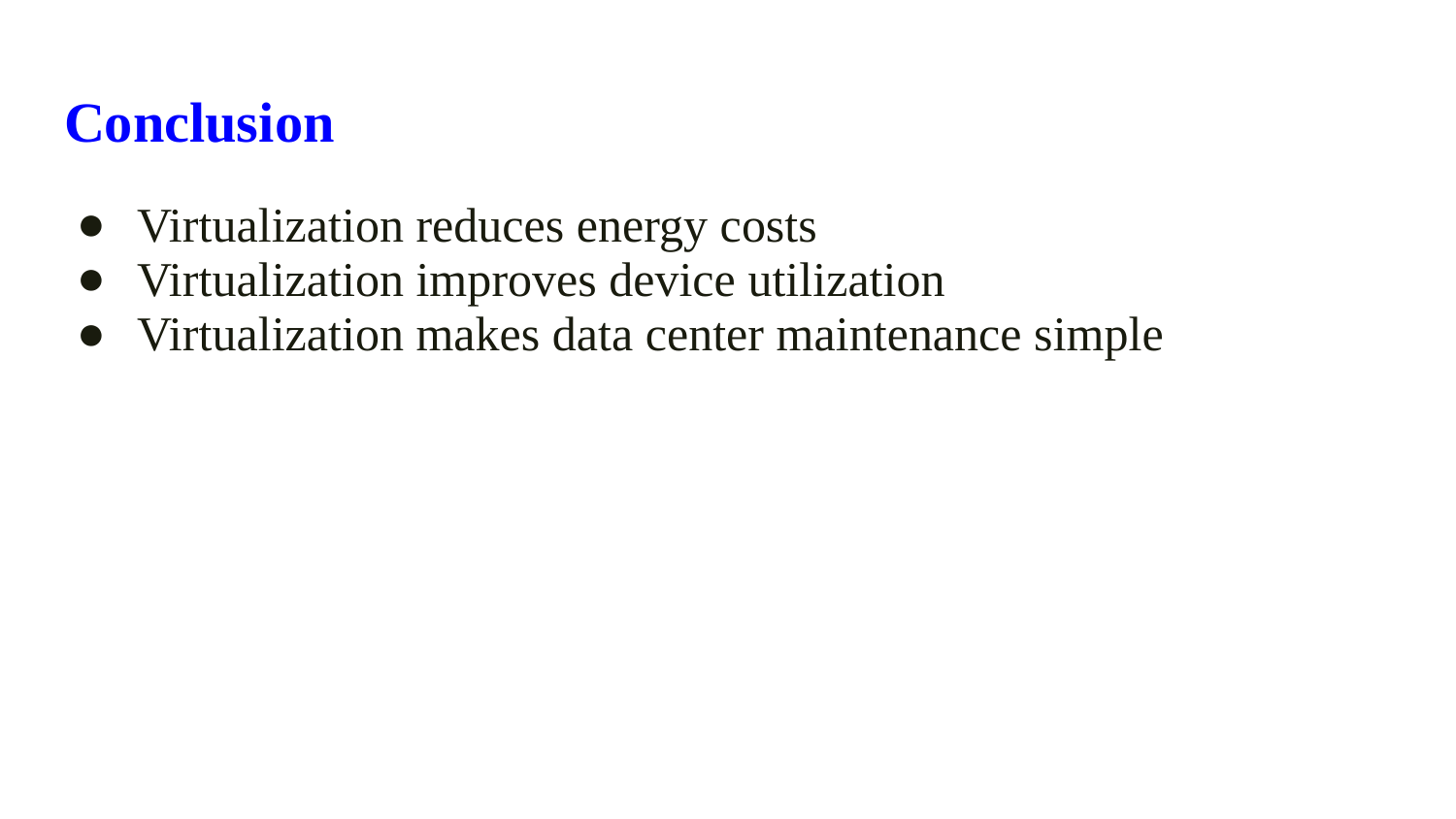

# Conclusion
Virtualization reduces energy costs
Virtualization improves device utilization
Virtualization makes data center maintenance simple